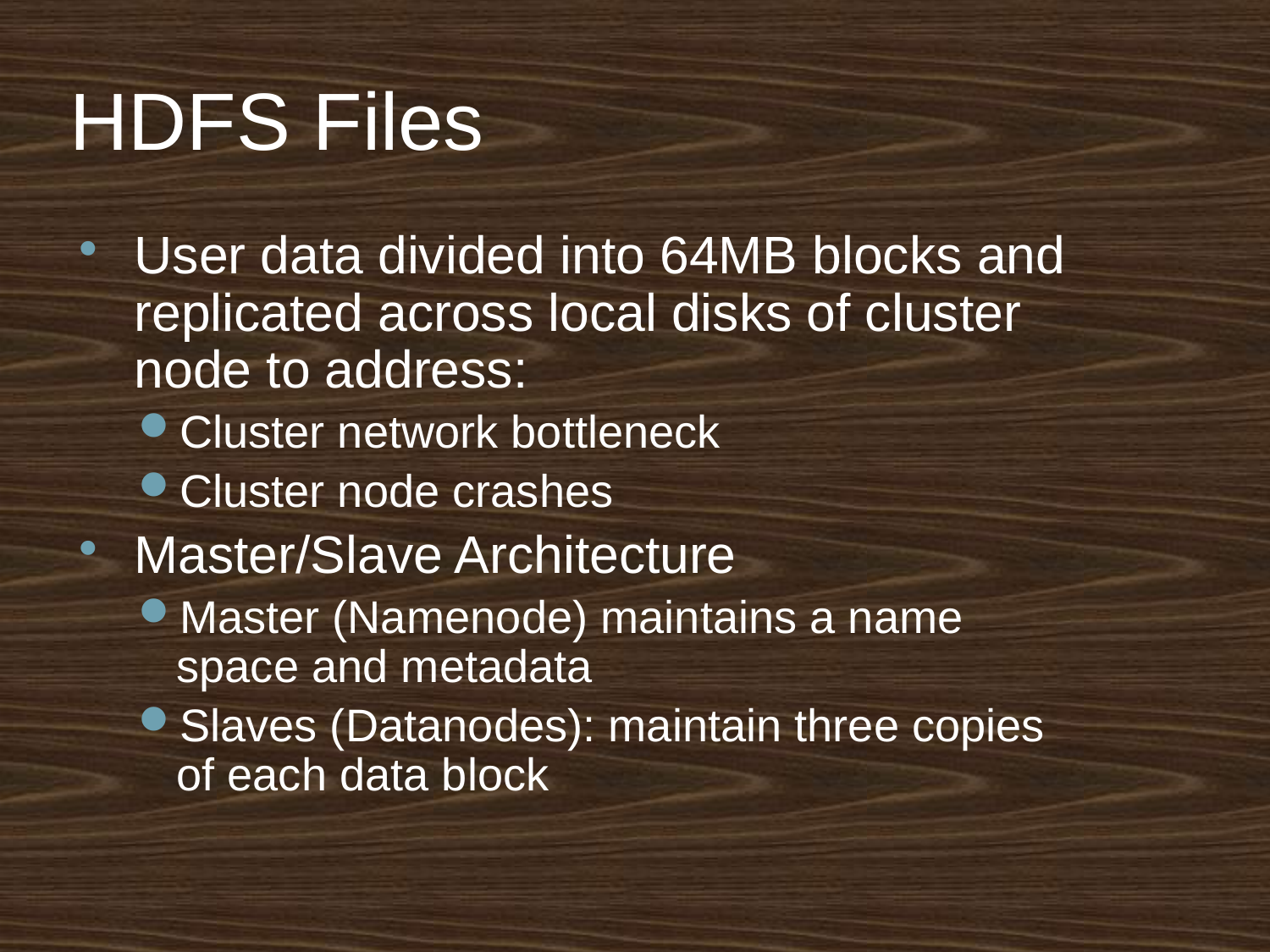

# HDFS Files
User data divided into 64MB blocks and replicated across local disks of cluster node to address:
Cluster network bottleneck
Cluster node crashes
Master/Slave Architecture
Master (Namenode) maintains a name space and metadata
Slaves (Datanodes): maintain three copies of each data block